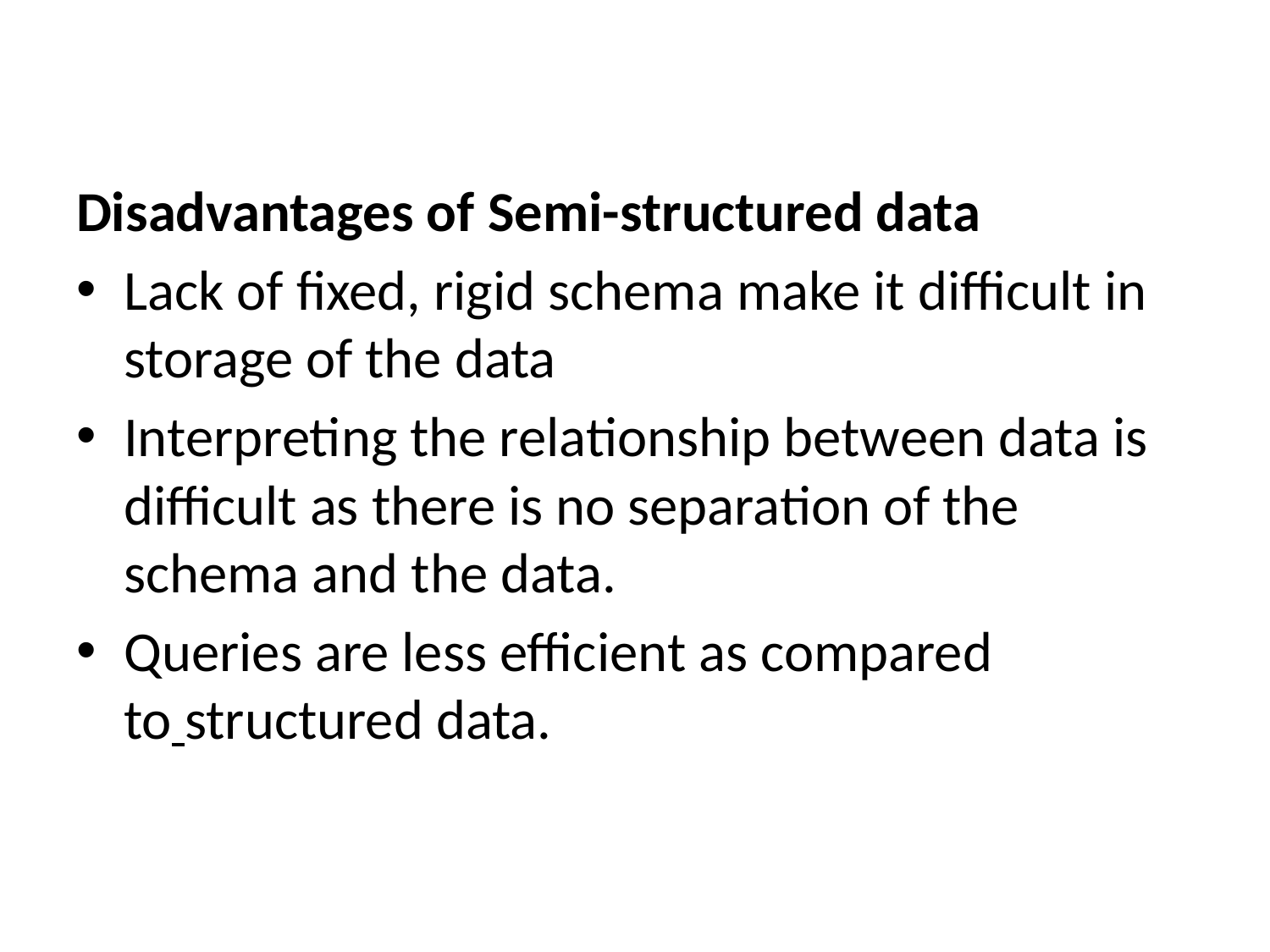

Disadvantages of Semi-structured data
Lack of fixed, rigid schema make it difficult in storage of the data
Interpreting the relationship between data is difficult as there is no separation of the schema and the data.
Queries are less efficient as compared to structured data.